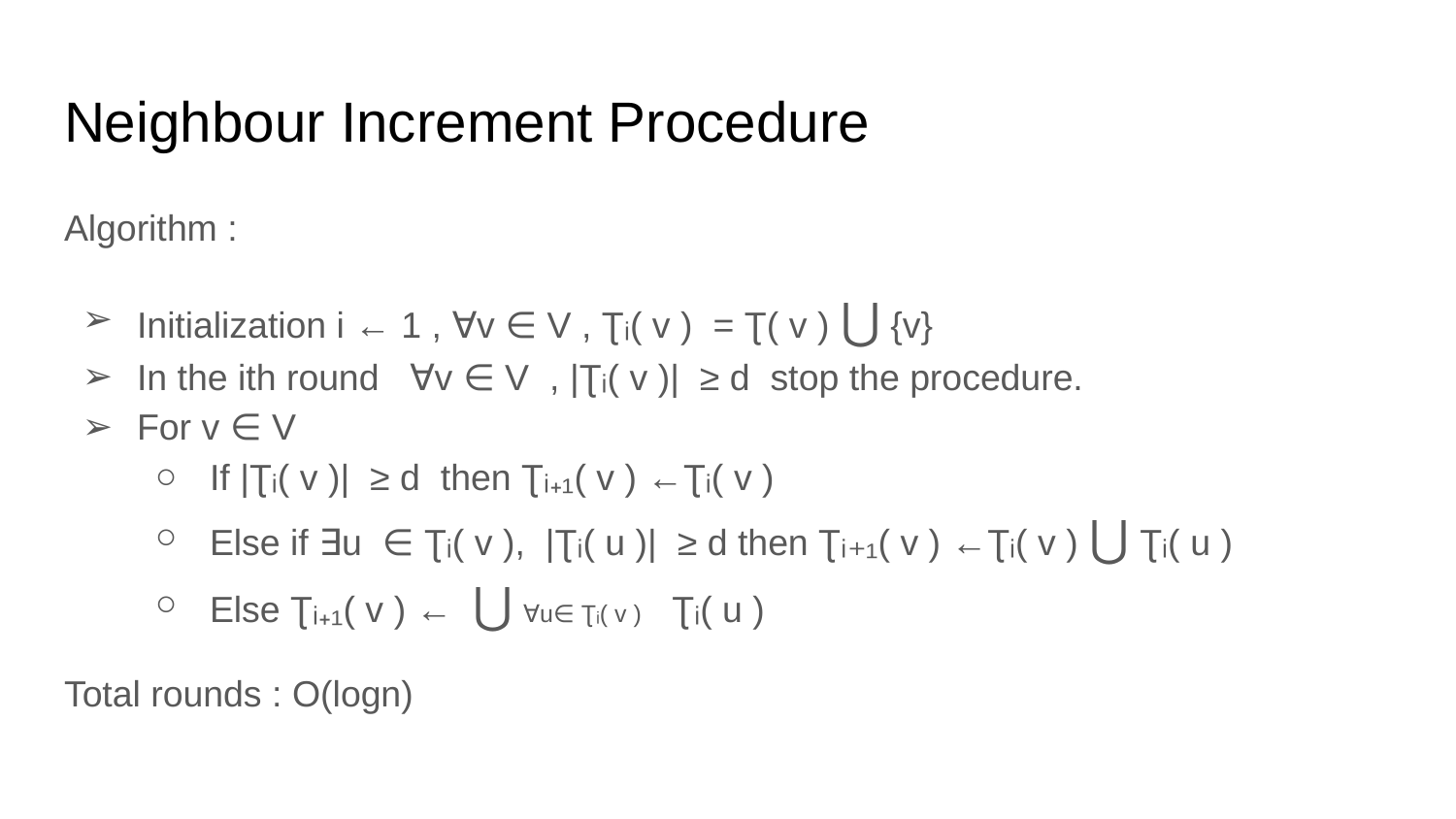

# Neighbour Increment Procedure
Algorithm :
Initialization i ← 1 , ∀v ∈ V , Ʈᵢ( v )  = Ʈ( v ) ⋃ {v}
In the ith round   ∀v ∈ V  , |Ʈᵢ( v )|  ≥ d  stop the procedure.
For v ∈ V
If |Ʈᵢ( v )|  ≥ d  then Ʈᵢ₊₁( v ) ←Ʈᵢ( v )
Else if ∃u  ∈ Ʈᵢ( v ),  |Ʈᵢ( u )|  ≥ d then Ʈᵢ₊₁( v ) ←Ʈᵢ( v ) ⋃ Ʈᵢ( u )
Else Ʈᵢ₊₁( v ) ←  ⋃ ∀u∈ Ʈᵢ( v )   Ʈᵢ( u )
Total rounds : O(logn)